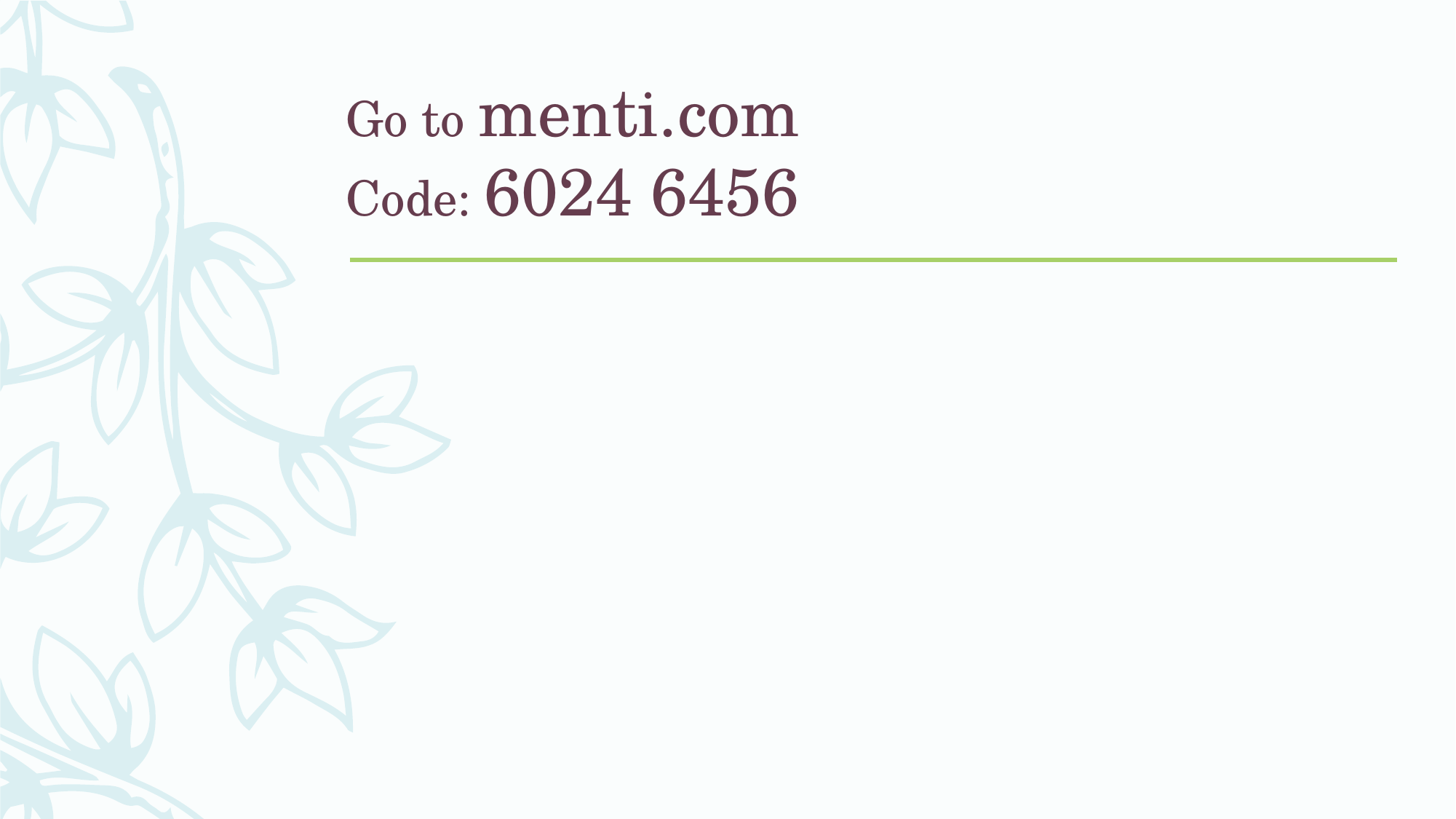

# Go to menti.com Code: 6024 6456